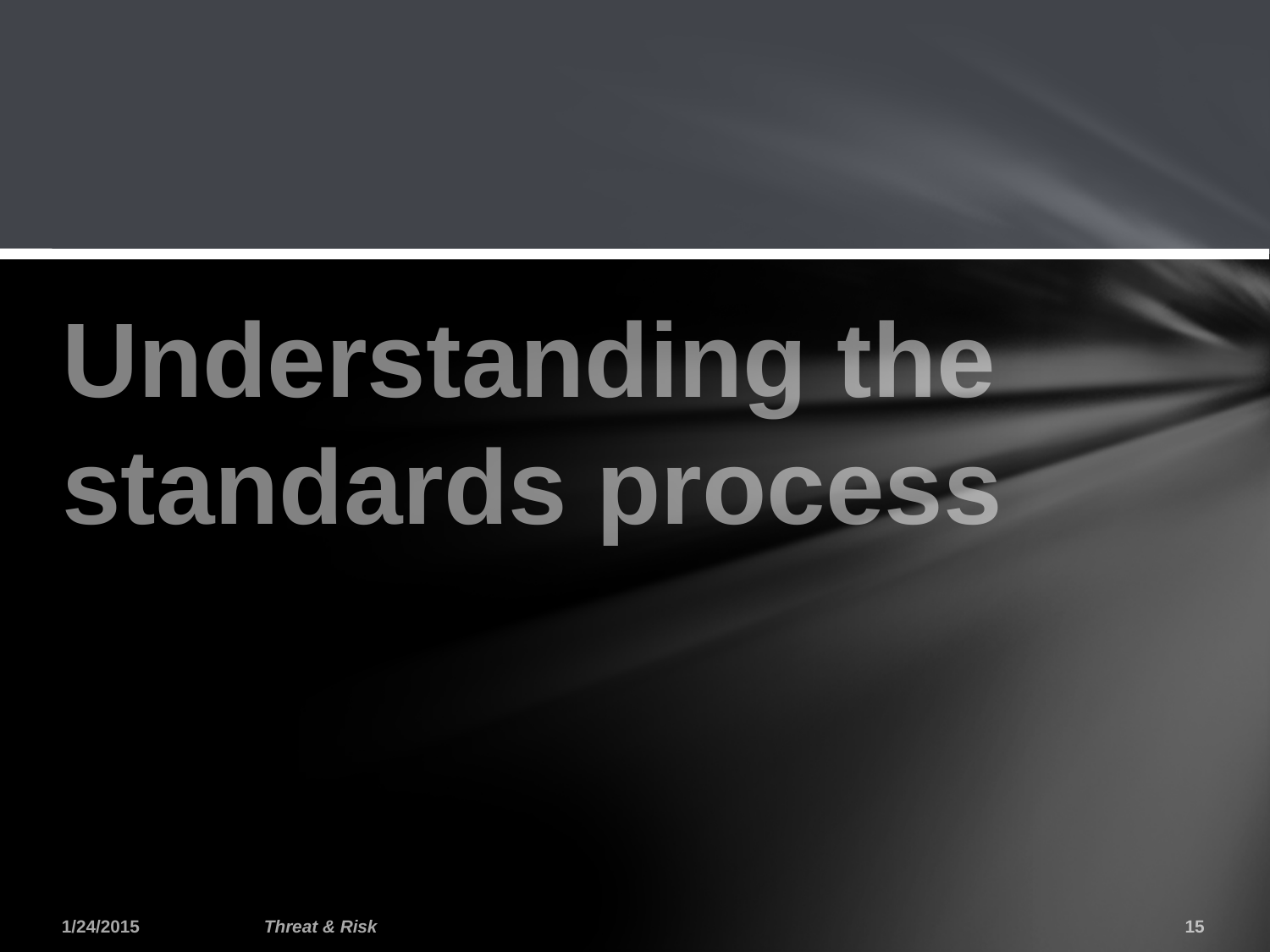

# Understanding the standards process

1/24/2015
Threat & Risk
15